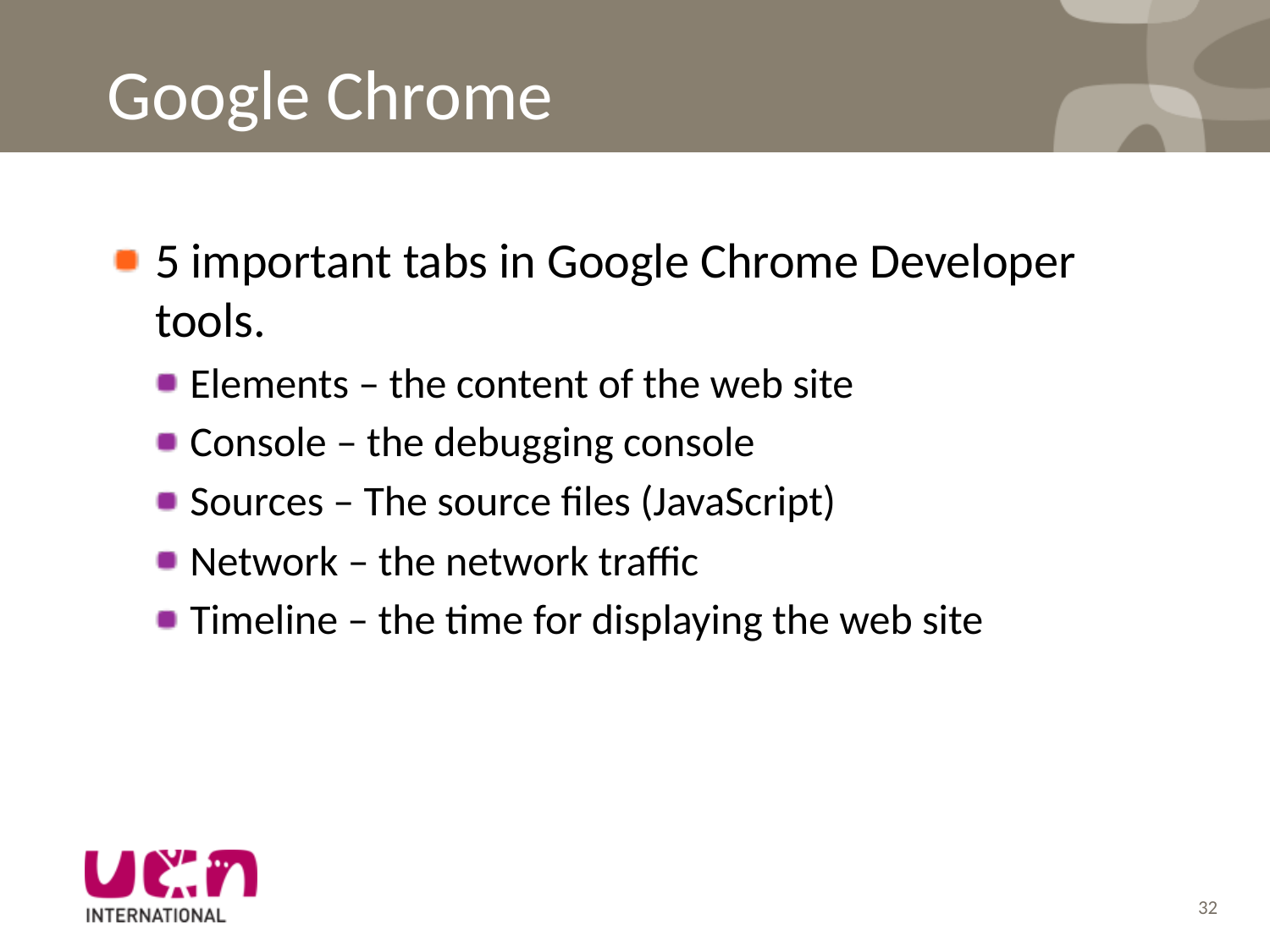

# Google Chrome
5 important tabs in Google Chrome Developer tools.
Elements – the content of the web site
Console – the debugging console
Sources – The source files (JavaScript)
Network – the network traffic
Timeline – the time for displaying the web site

32